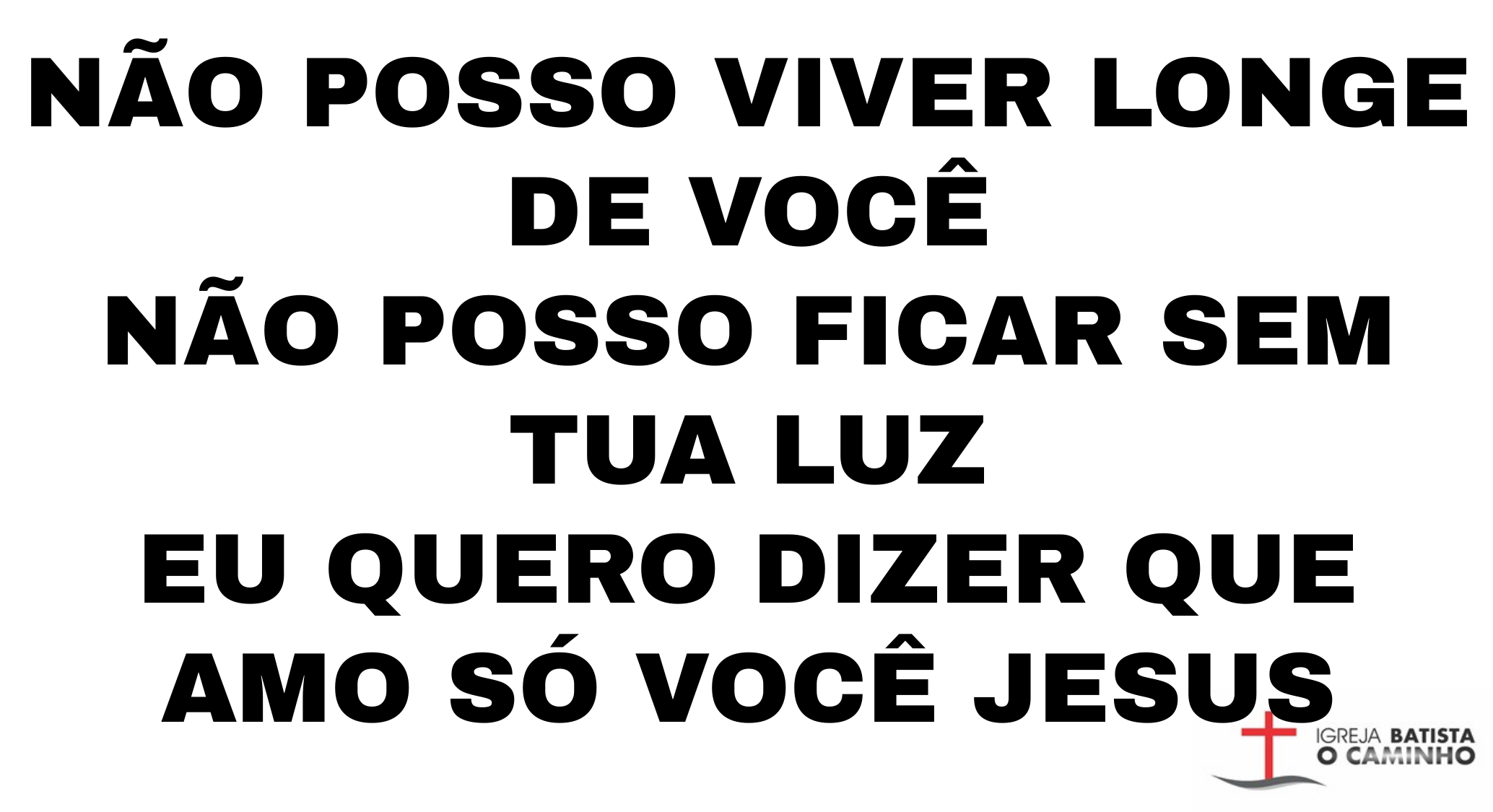

NÃO POSSO VIVER LONGE DE VOCÊ
NÃO POSSO FICAR SEM TUA LUZ
EU QUERO DIZER QUE AMO SÓ VOCÊ JESUS